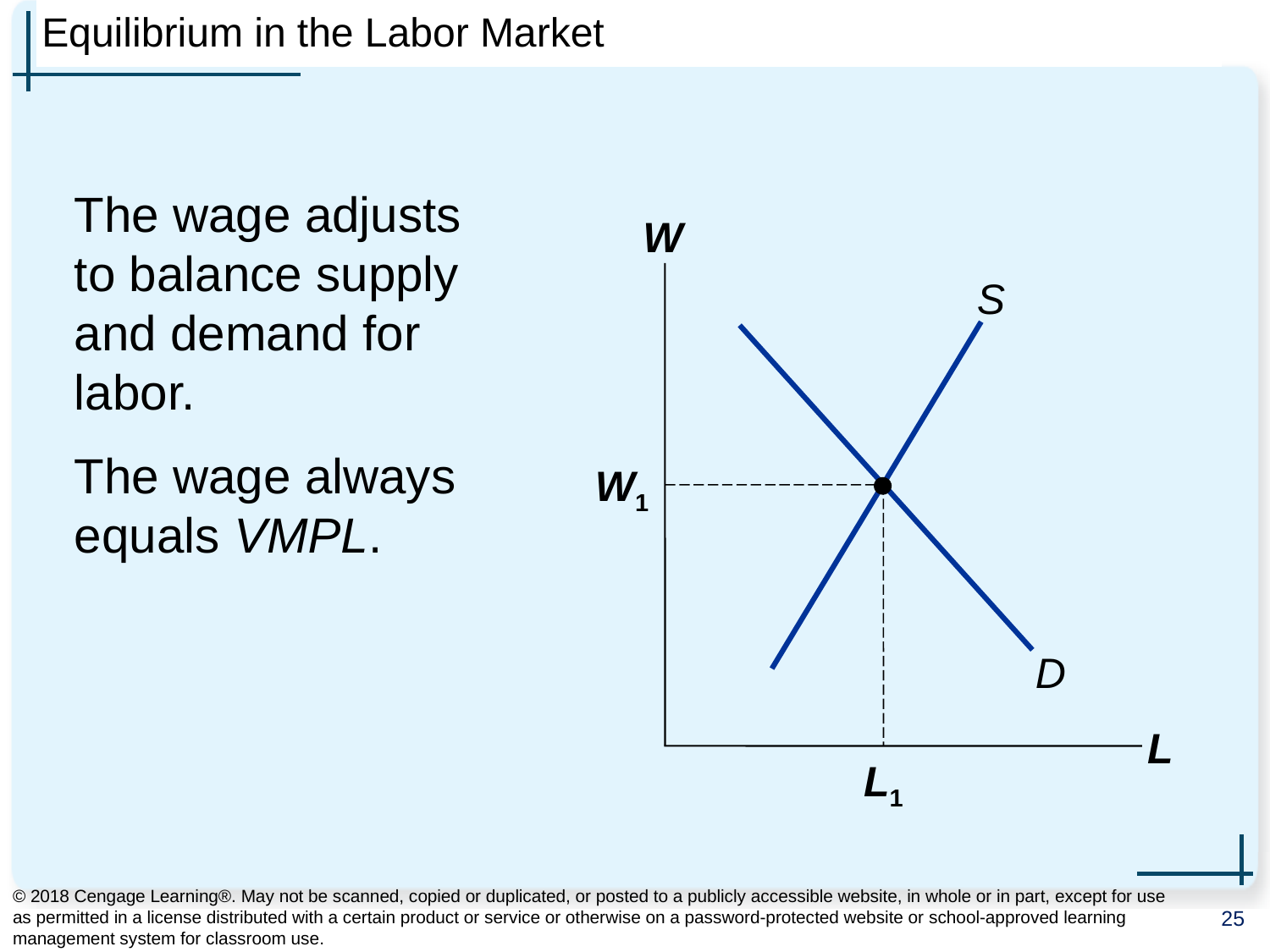

# Equilibrium in the Labor Market
0
The wage adjusts to balance supply and demand for labor.
The wage always equals VMPL.

W

L
S

D
W1

L1
© 2018 Cengage Learning®. May not be scanned, copied or duplicated, or posted to a publicly accessible website, in whole or in part, except for use as permitted in a license distributed with a certain product or service or otherwise on a password-protected website or school-approved learning management system for classroom use.
25